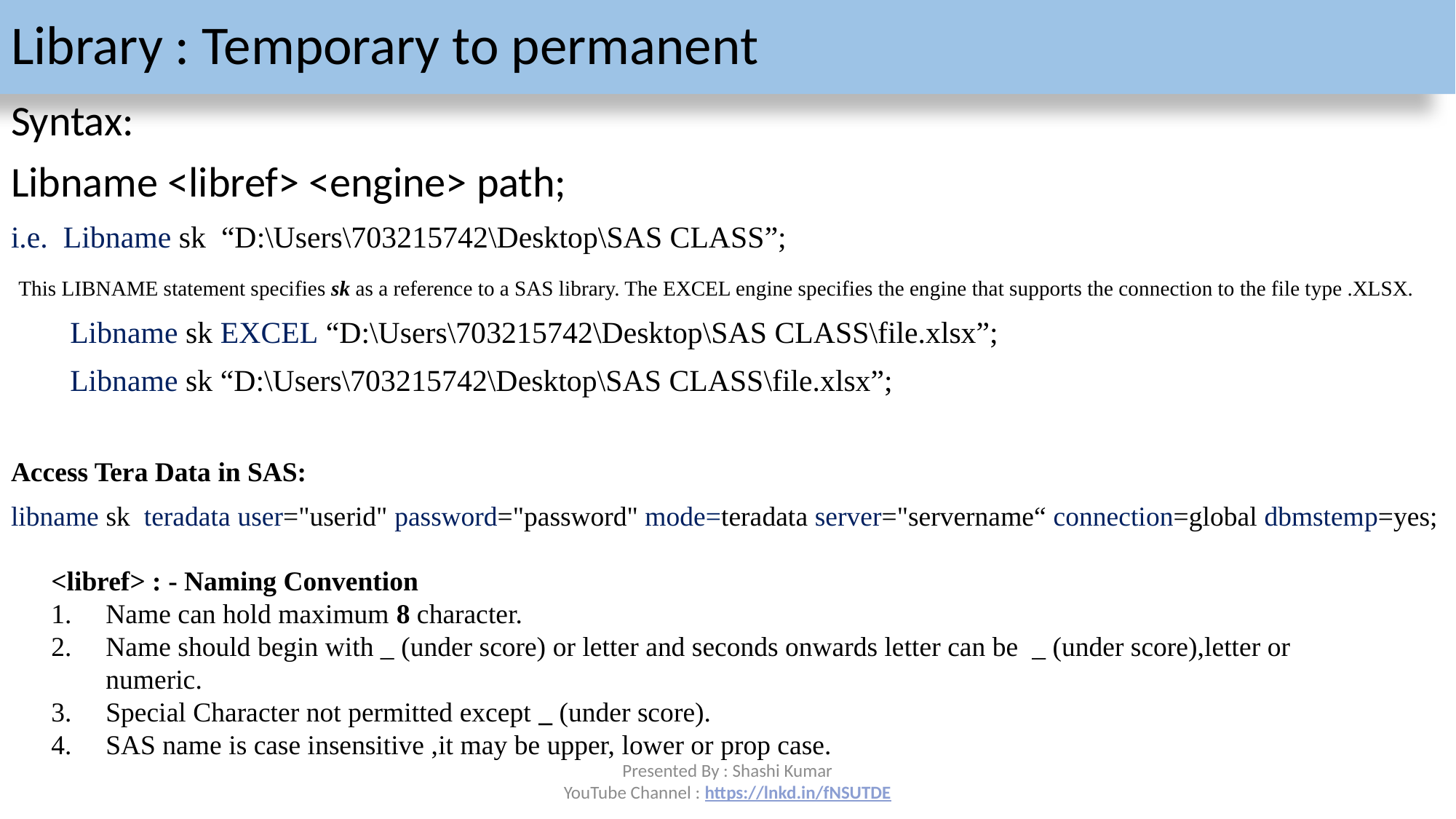

# Library : Temporary to permanent
Syntax:
Libname <libref> <engine> path;
i.e.  Libname sk  “D:\Users\703215742\Desktop\SAS CLASS”;
 This LIBNAME statement specifies sk as a reference to a SAS library. The EXCEL engine specifies the engine that supports the connection to the file type .XLSX.
             Libname sk EXCEL “D:\Users\703215742\Desktop\SAS CLASS\file.xlsx”;
             Libname sk “D:\Users\703215742\Desktop\SAS CLASS\file.xlsx”;

Access Tera Data in SAS:
libname sk  teradata user="userid" password="password" mode=teradata server="servername“ connection=global dbmstemp=yes;

<libref> : - Naming Convention
Name can hold maximum 8 character.
Name should begin with _ (under score) or letter and seconds onwards letter can be  _ (under score),letter or numeric.
Special Character not permitted except _ (under score).
SAS name is case insensitive ,it may be upper, lower or prop case.

Presented By : Shashi Kumar
YouTube Channel : https://lnkd.in/fNSUTDE